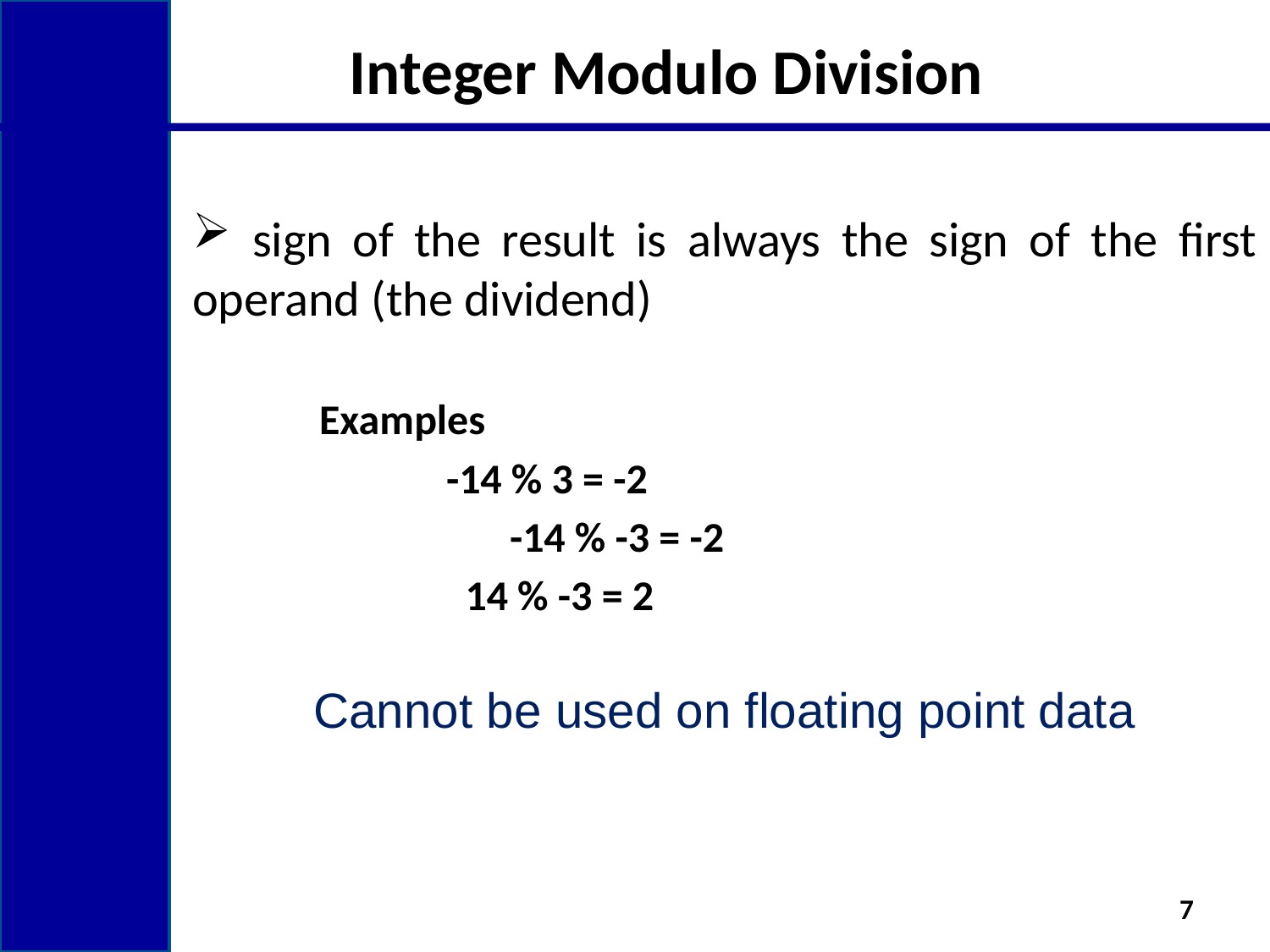

# Integer Modulo Division
 sign of the result is always the sign of the first operand (the dividend)

	Examples
	-14 % 3 = -2
	-14 % -3 = -2
	  14 % -3 = 2

Cannot be used on floating point data
7